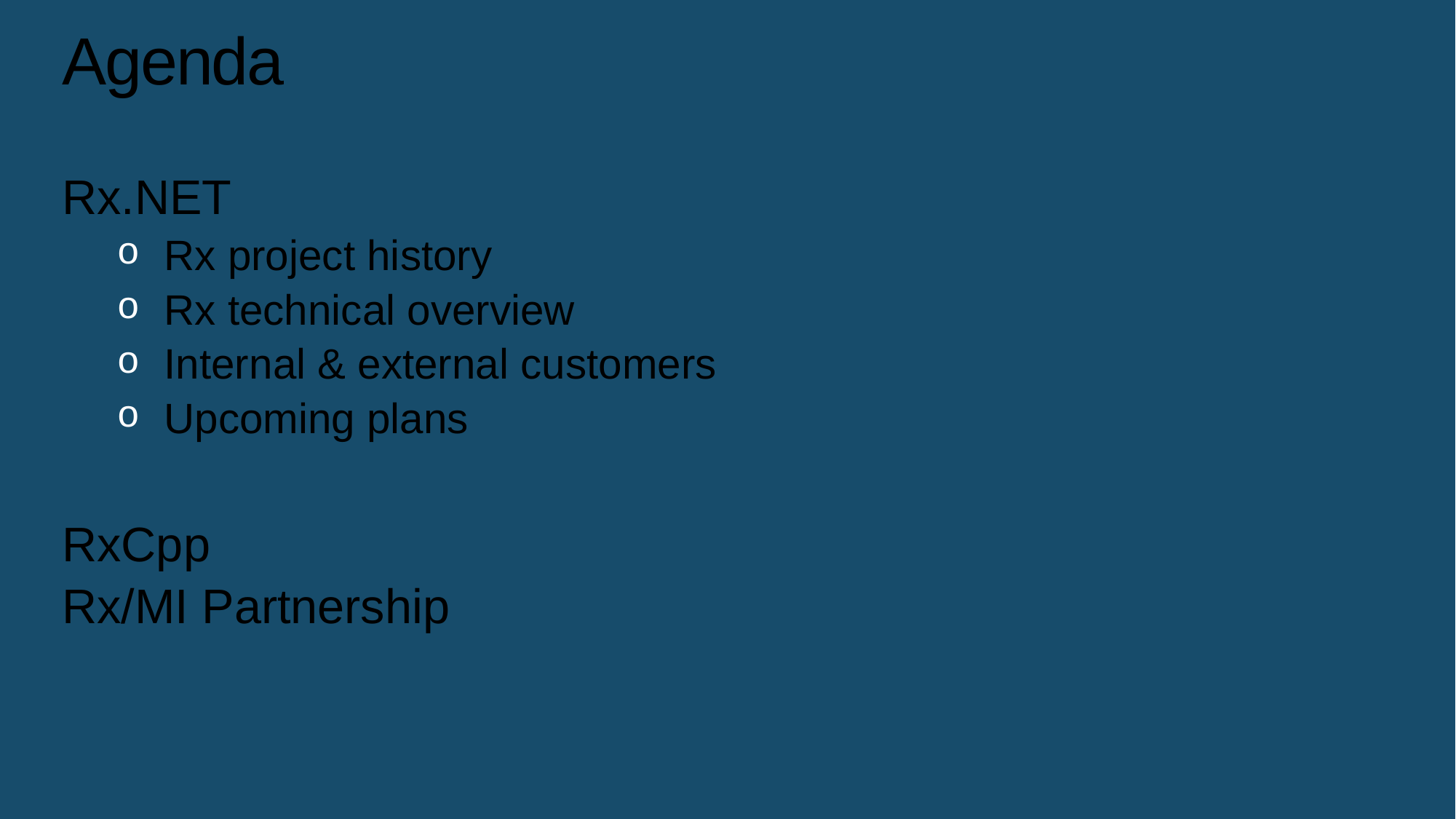

# Agenda
Rx.NET
Rx project history
Rx technical overview
Internal & external customers
Upcoming plans

RxCpp
Rx/MI Partnership